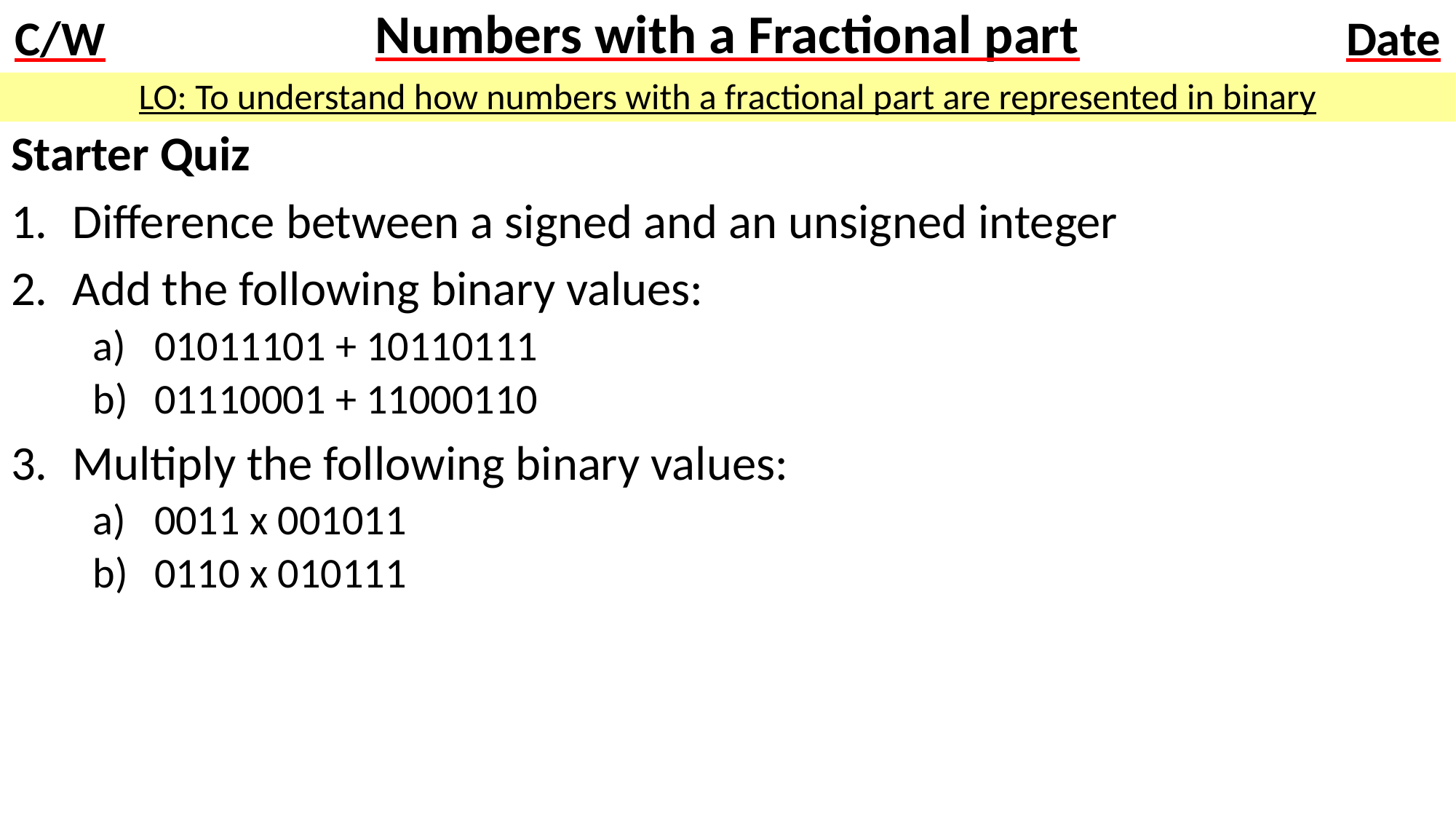

# Numbers with a Fractional part
LO: To understand how numbers with a fractional part are represented in binary

Starter Quiz
Difference between a signed and an unsigned integer
Add the following binary values:
01011101 + 10110111
01110001 + 11000110
Multiply the following binary values:
0011 x 001011
0110 x 010111